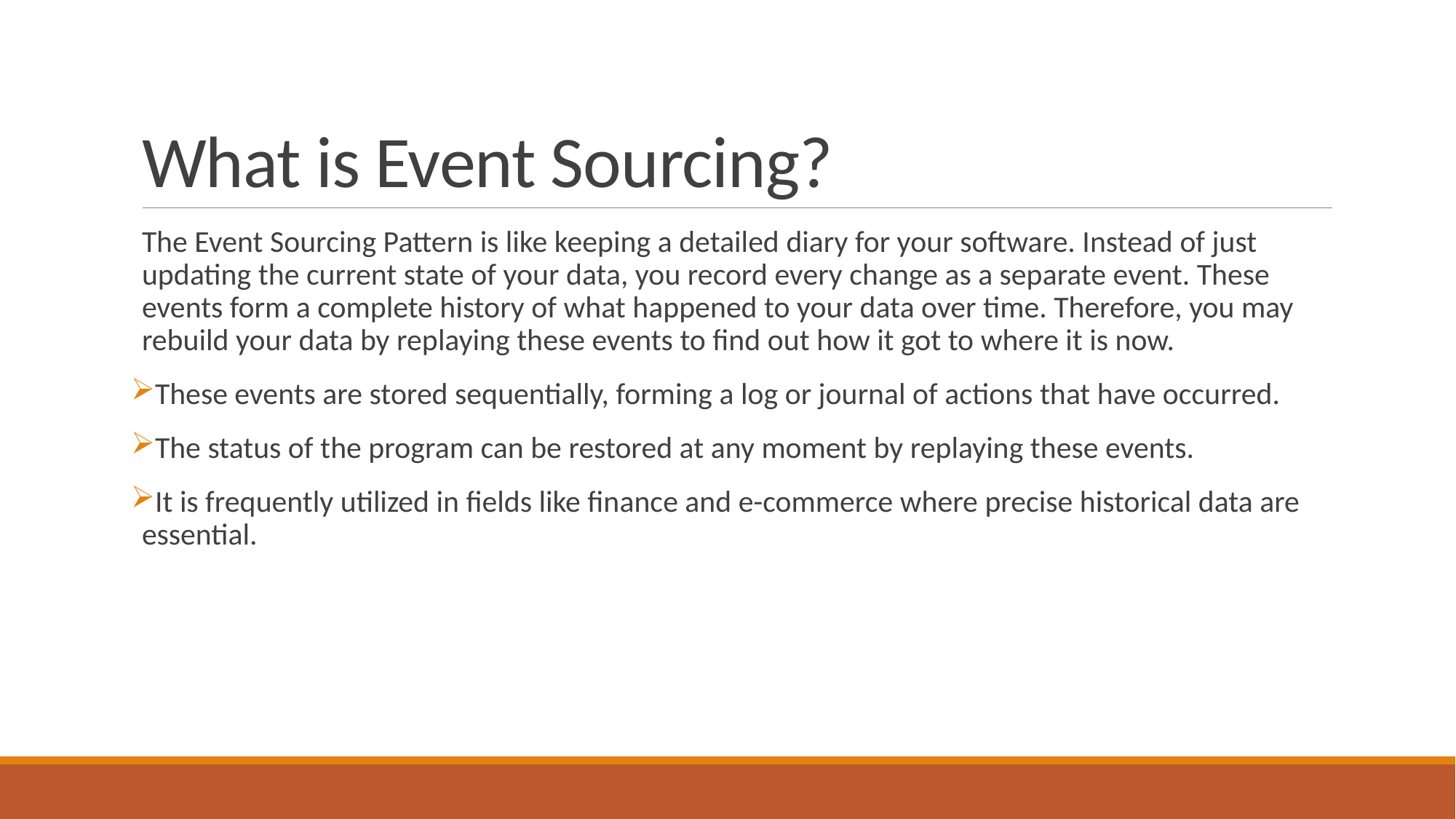

# What is Event Sourcing?
The Event Sourcing Pattern is like keeping a detailed diary for your software. Instead of just updating the current state of your data, you record every change as a separate event. These events form a complete history of what happened to your data over time. Therefore, you may rebuild your data by replaying these events to find out how it got to where it is now.
These events are stored sequentially, forming a log or journal of actions that have occurred.
The status of the program can be restored at any moment by replaying these events.
It is frequently utilized in fields like finance and e-commerce where precise historical data are essential.